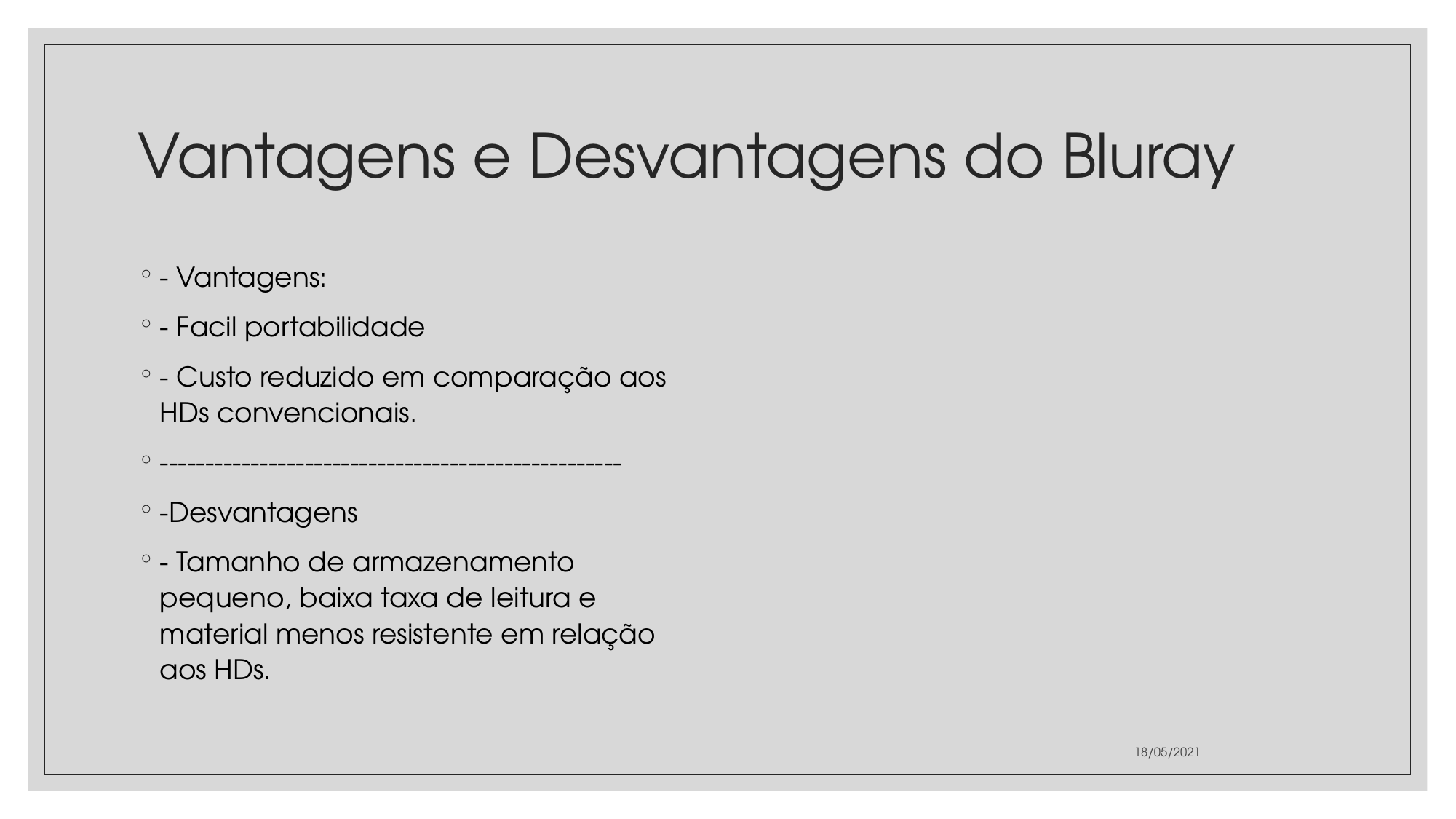

# Vantagens e Desvantagens do Bluray
- Vantagens:
- Facil portabilidade
- Custo reduzido em comparação aos HDs convencionais.
---------------------------------------------------
-Desvantagens
- Tamanho de armazenamento pequeno, baixa taxa de leitura e material menos resistente em relação aos HDs.

18/05/2021